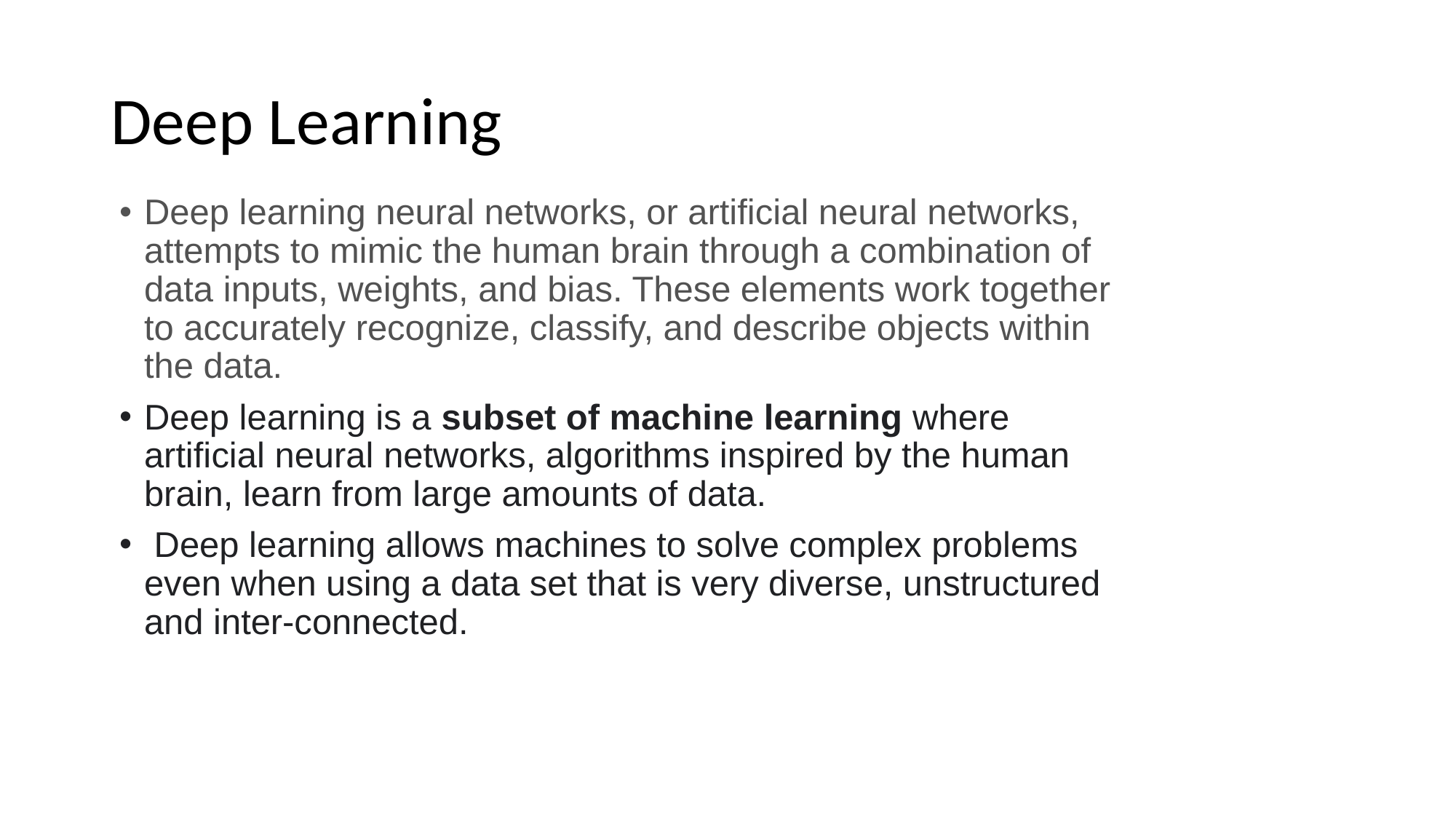

# Deep Learning
Deep learning neural networks, or artificial neural networks, attempts to mimic the human brain through a combination of data inputs, weights, and bias. These elements work together to accurately recognize, classify, and describe objects within the data.
Deep learning is a subset of machine learning where artificial neural networks, algorithms inspired by the human brain, learn from large amounts of data.
 Deep learning allows machines to solve complex problems even when using a data set that is very diverse, unstructured and inter-connected.